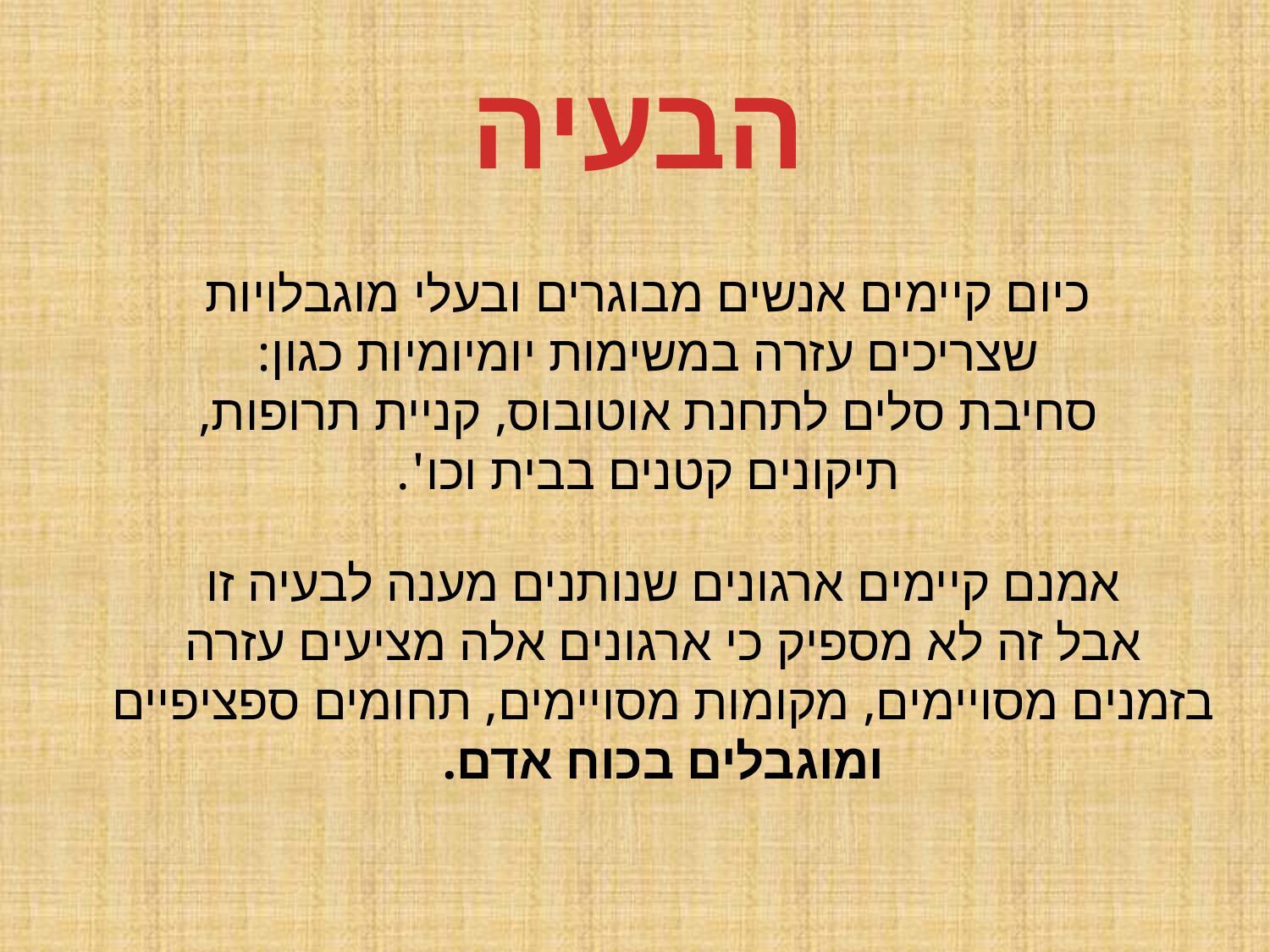

הבעיה
כיום קיימים אנשים מבוגרים ובעלי מוגבלויות
שצריכים עזרה במשימות יומיומיות כגון:
סחיבת סלים לתחנת אוטובוס, קניית תרופות,
תיקונים קטנים בבית וכו'.
אמנם קיימים ארגונים שנותנים מענה לבעיה זו
אבל זה לא מספיק כי ארגונים אלה מציעים עזרה
בזמנים מסויימים, מקומות מסויימים, תחומים ספציפיים
ומוגבלים בכוח אדם.